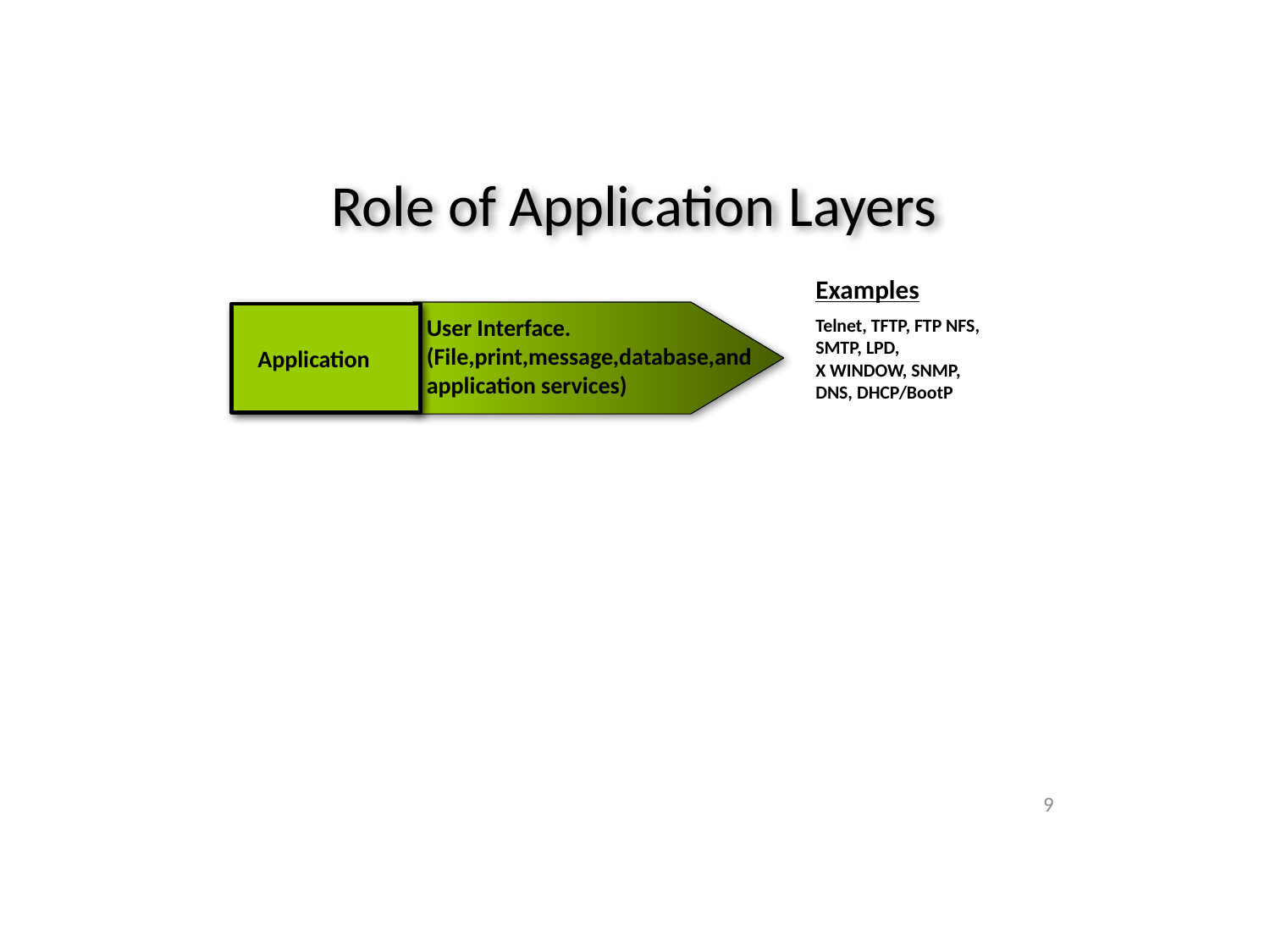

Role of Application Layers
Examples

User Interface.
(File,print,message,database,and application services)
Telnet, TFTP, FTP NFS, SMTP, LPD,
X WINDOW, SNMP, DNS, DHCP/BootP
Application
9